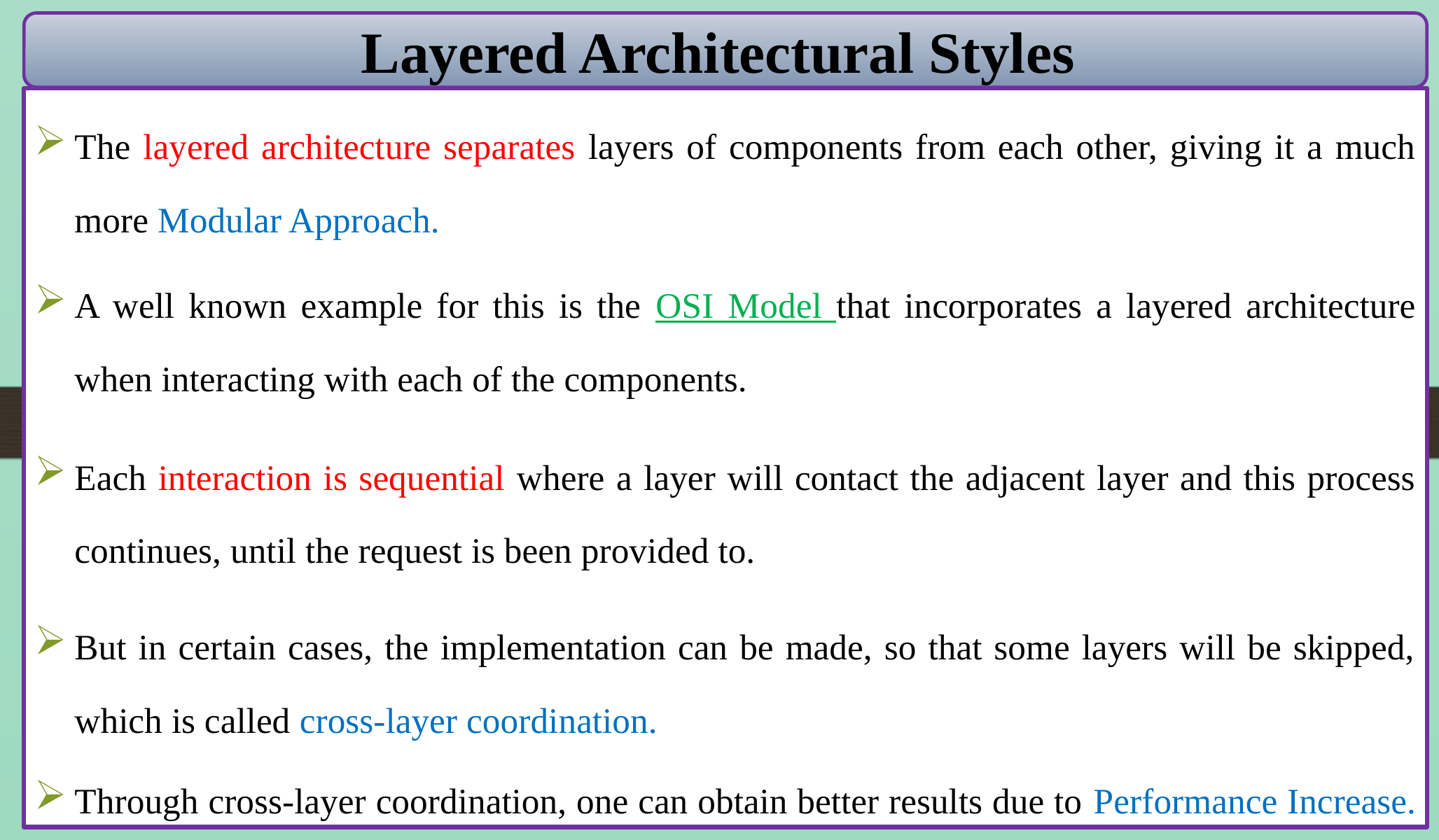

Layered Architectural Styles
The layered architecture separates layers of components from each other, giving it a much more Modular Approach.
A well known example for this is the OSI Model that incorporates a layered architecture when interacting with each of the components.

Each interaction is sequential where a layer will contact the adjacent layer and this process continues, until the request is been provided to.

But in certain cases, the implementation can be made, so that some layers will be skipped, which is called cross-layer coordination.

Through cross-layer coordination, one can obtain better results due to Performance Increase.